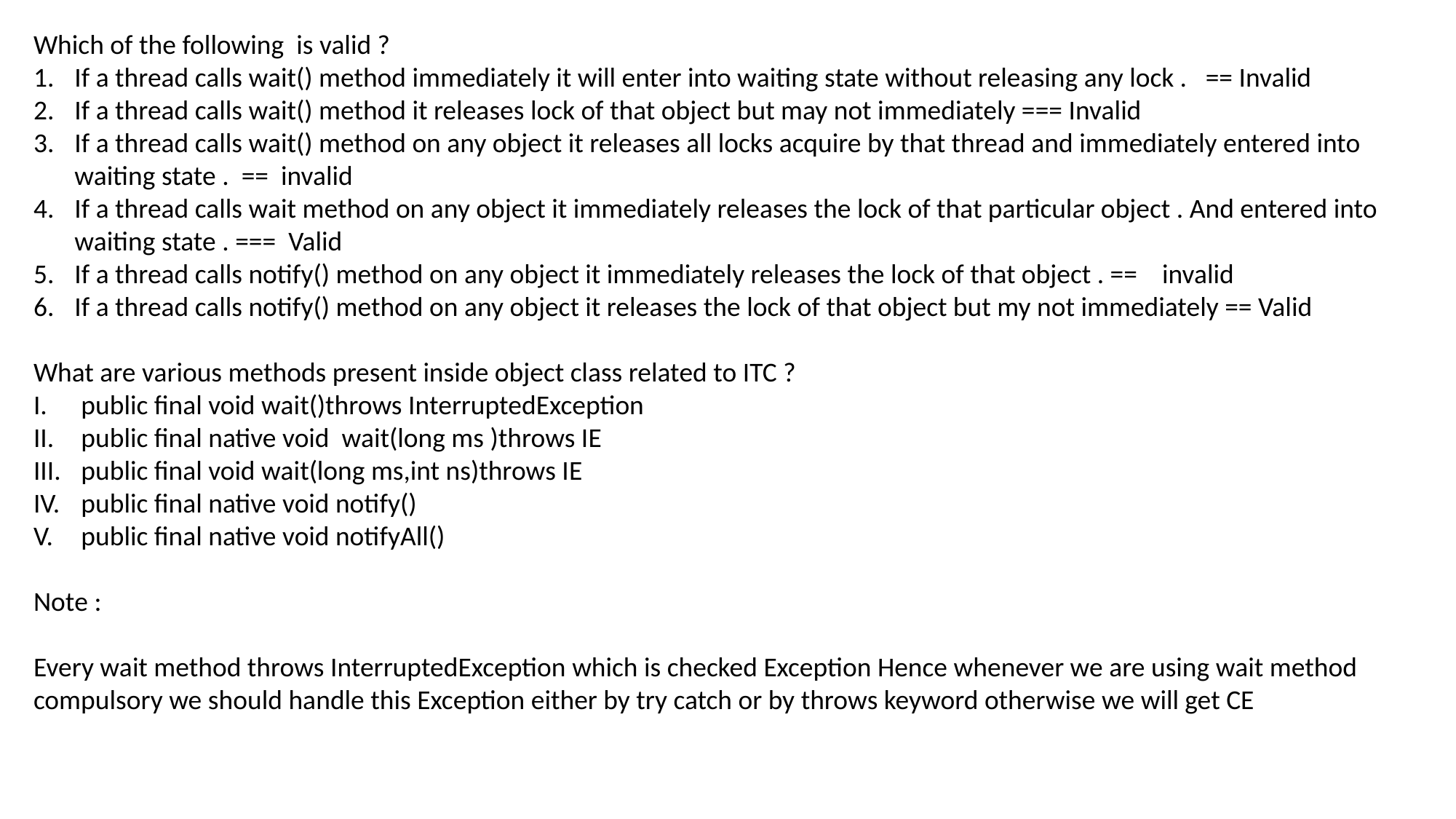

Which of the following  is valid ?
If a thread calls wait() method immediately it will enter into waiting state without releasing any lock .   == Invalid
If a thread calls wait() method it releases lock of that object but may not immediately === Invalid
If a thread calls wait() method on any object it releases all locks acquire by that thread and immediately entered into waiting state .  ==  invalid
If a thread calls wait method on any object it immediately releases the lock of that particular object . And entered into waiting state . ===  Valid
If a thread calls notify() method on any object it immediately releases the lock of that object . ==    invalid
If a thread calls notify() method on any object it releases the lock of that object but my not immediately == Valid

What are various methods present inside object class related to ITC ?
public final void wait()throws InterruptedException
public final native void  wait(long ms )throws IE
public final void wait(long ms,int ns)throws IE
public final native void notify()
public final native void notifyAll()

Note :

Every wait method throws InterruptedException which is checked Exception Hence whenever we are using wait method compulsory we should handle this Exception either by try catch or by throws keyword otherwise we will get CE